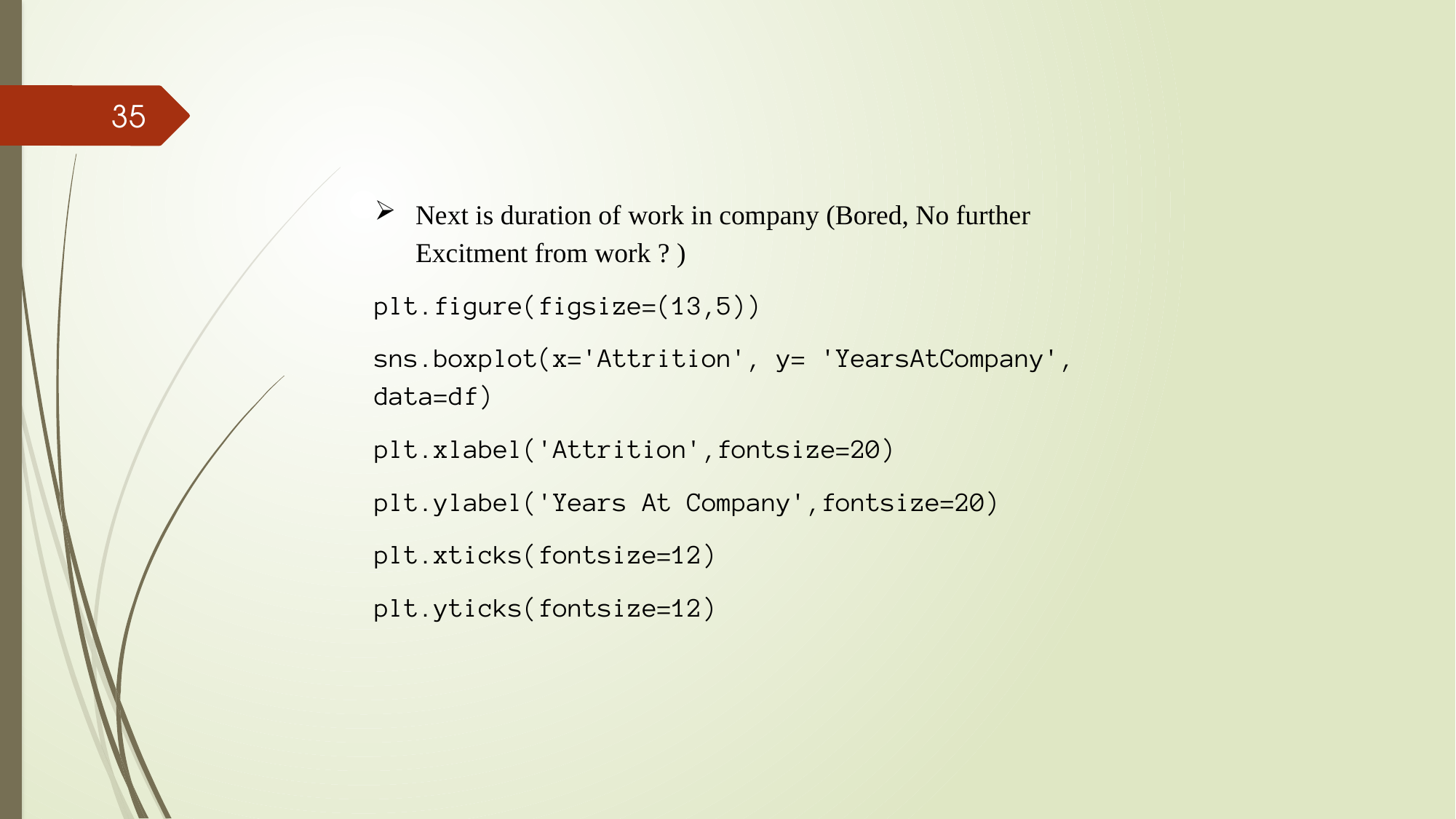

35
Next is duration of work in company (Bored, No further Excitment from work ? )
plt.figure(figsize=(13,5))
sns.boxplot(x='Attrition', y= 'YearsAtCompany', data=df)
plt.xlabel('Attrition',fontsize=20)
plt.ylabel('Years At Company',fontsize=20)
plt.xticks(fontsize=12)
plt.yticks(fontsize=12)